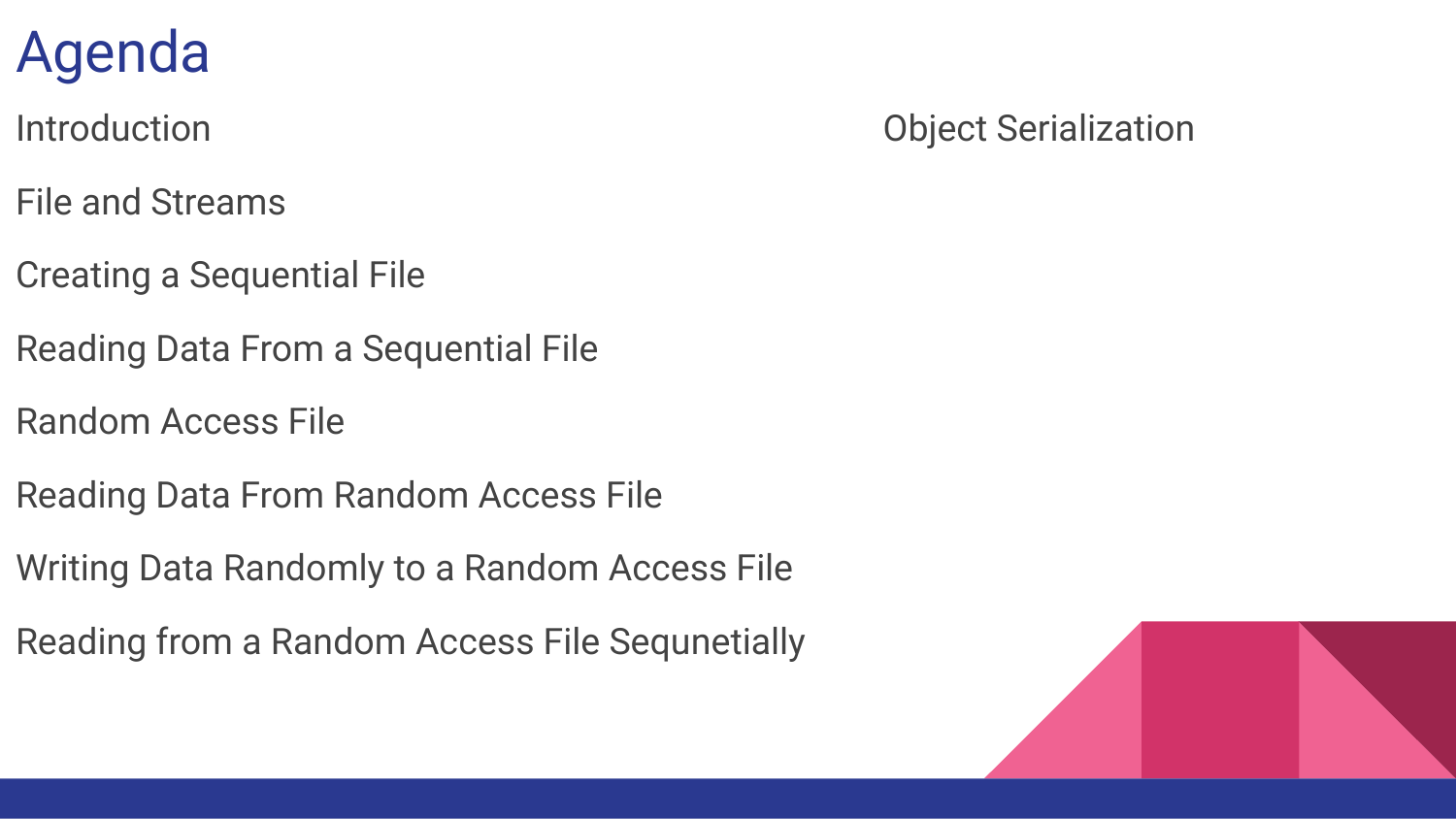

# Agenda
Introduction                                                                           Object Serialization
File and Streams
Creating a Sequential File
Reading Data From a Sequential File
Random Access File
Reading Data From Random Access File
Writing Data Randomly to a Random Access File
Reading from a Random Access File Sequnetially